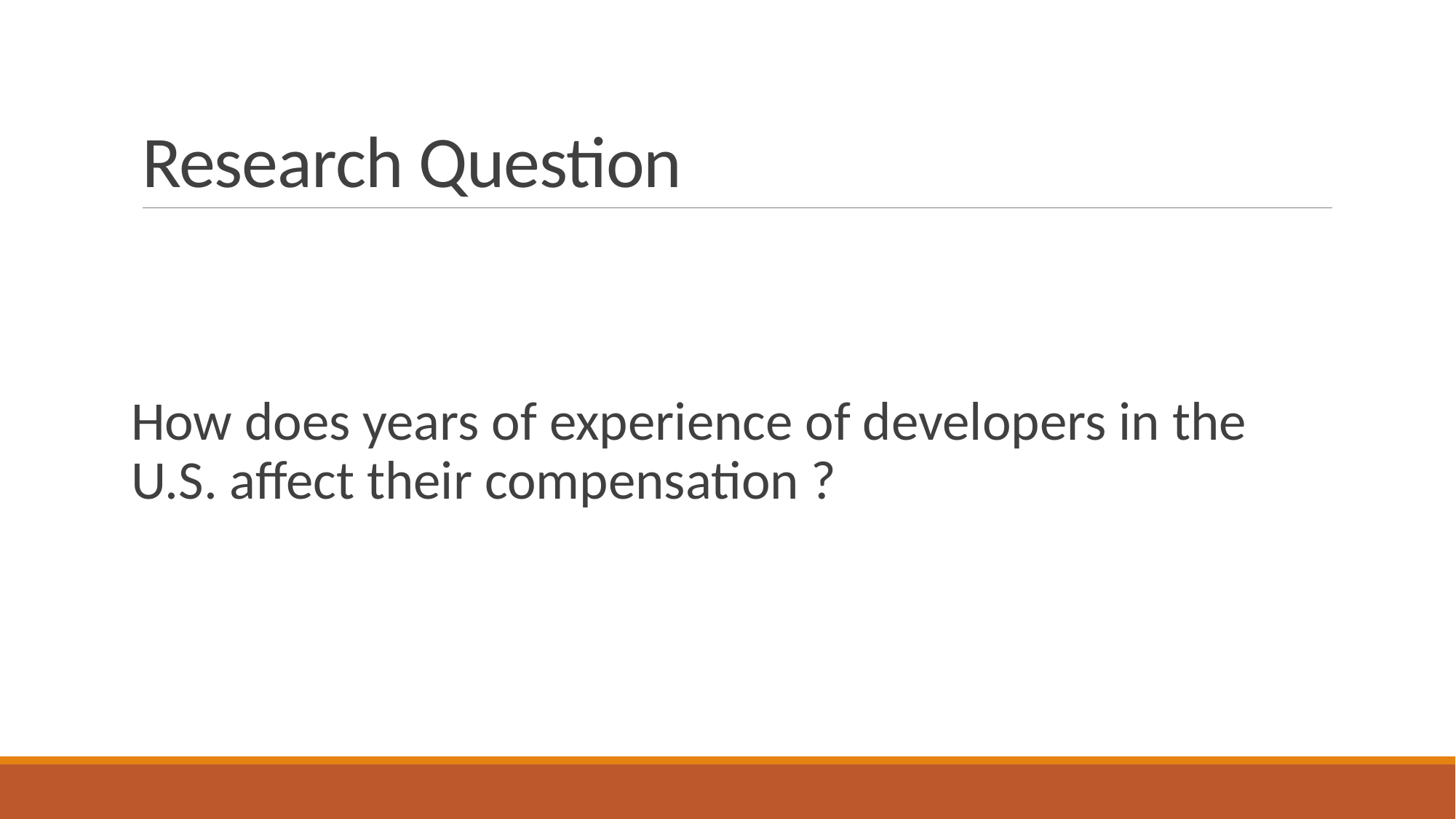

# Research Question

How does years of experience of developers in the U.S. affect their compensation ?